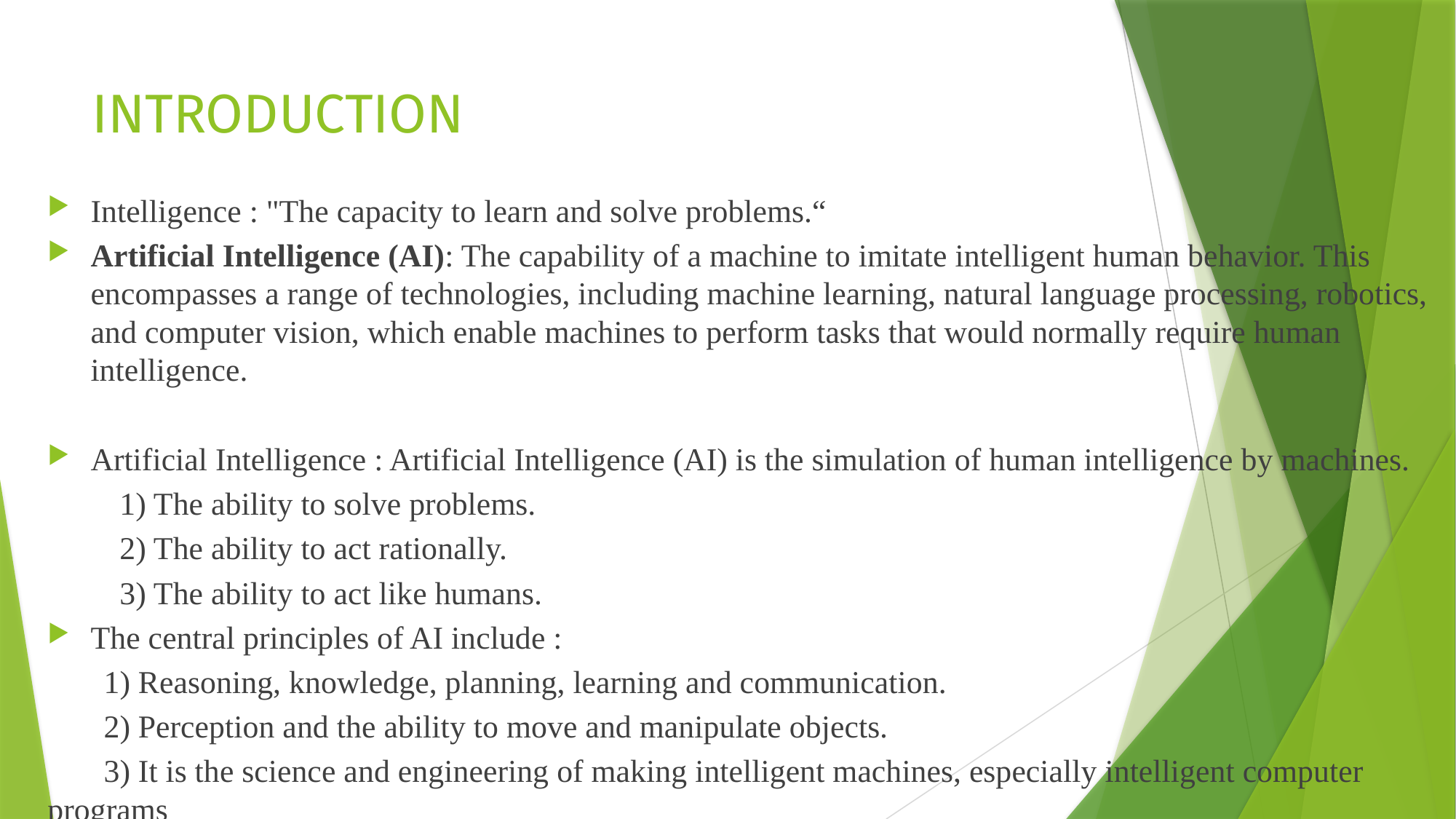

# INTRODUCTION

Intelligence : "The capacity to learn and solve problems.“
Artificial Intelligence (AI): The capability of a machine to imitate intelligent human behavior. This encompasses a range of technologies, including machine learning, natural language processing, robotics, and computer vision, which enable machines to perform tasks that would normally require human intelligence.

Artificial Intelligence : Artificial Intelligence (AI) is the simulation of human intelligence by machines.
         1) The ability to solve problems.
         2) The ability to act rationally.
         3) The ability to act like humans.
The central principles of AI include :
       1) Reasoning, knowledge, planning, learning and communication.
       2) Perception and the ability to move and manipulate objects.
       3) It is the science and engineering of making intelligent machines, especially intelligent computer programs